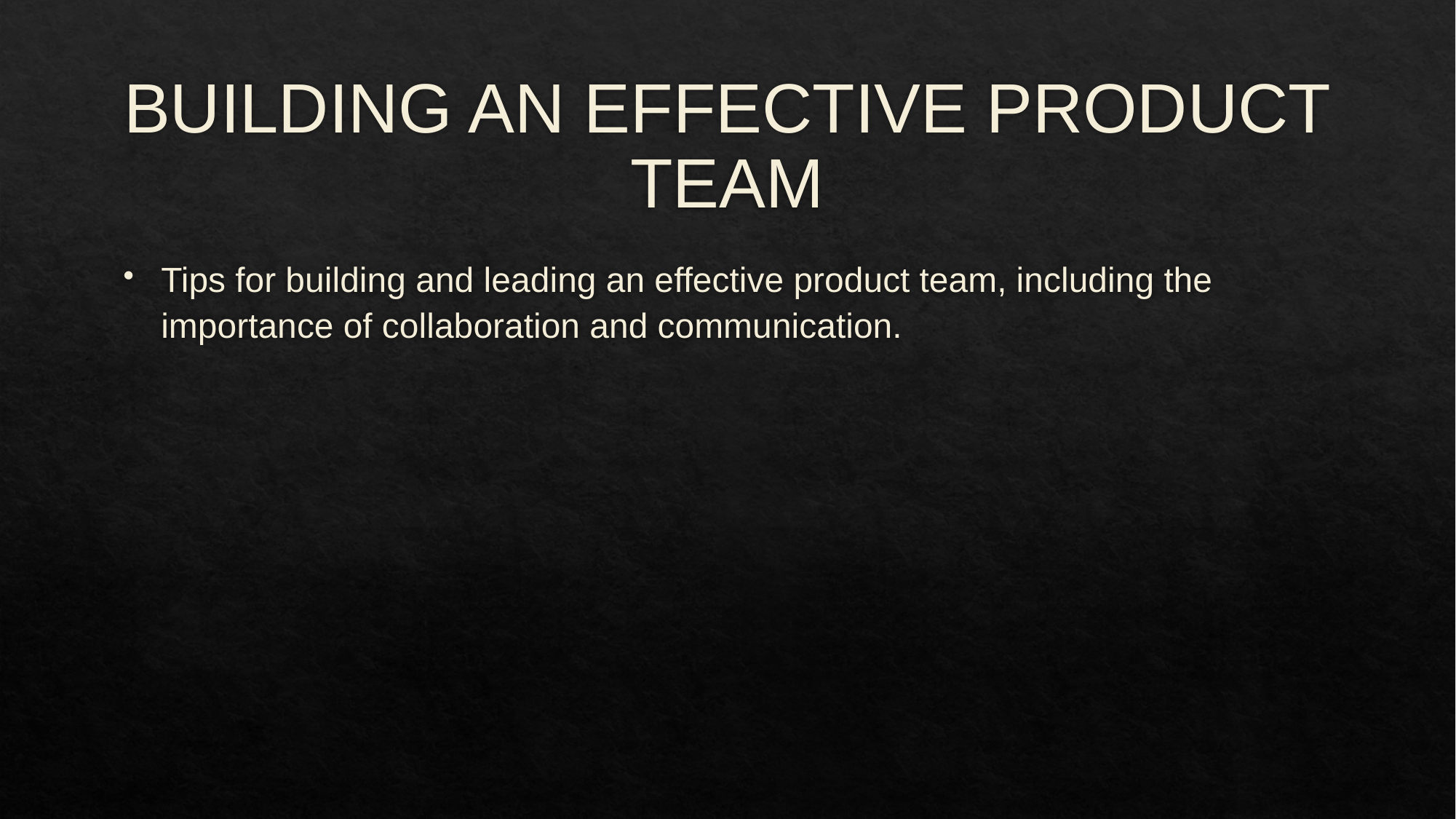

# BUILDING AN EFFECTIVE PRODUCT TEAM
Tips for building and leading an effective product team, including the importance of collaboration and communication.